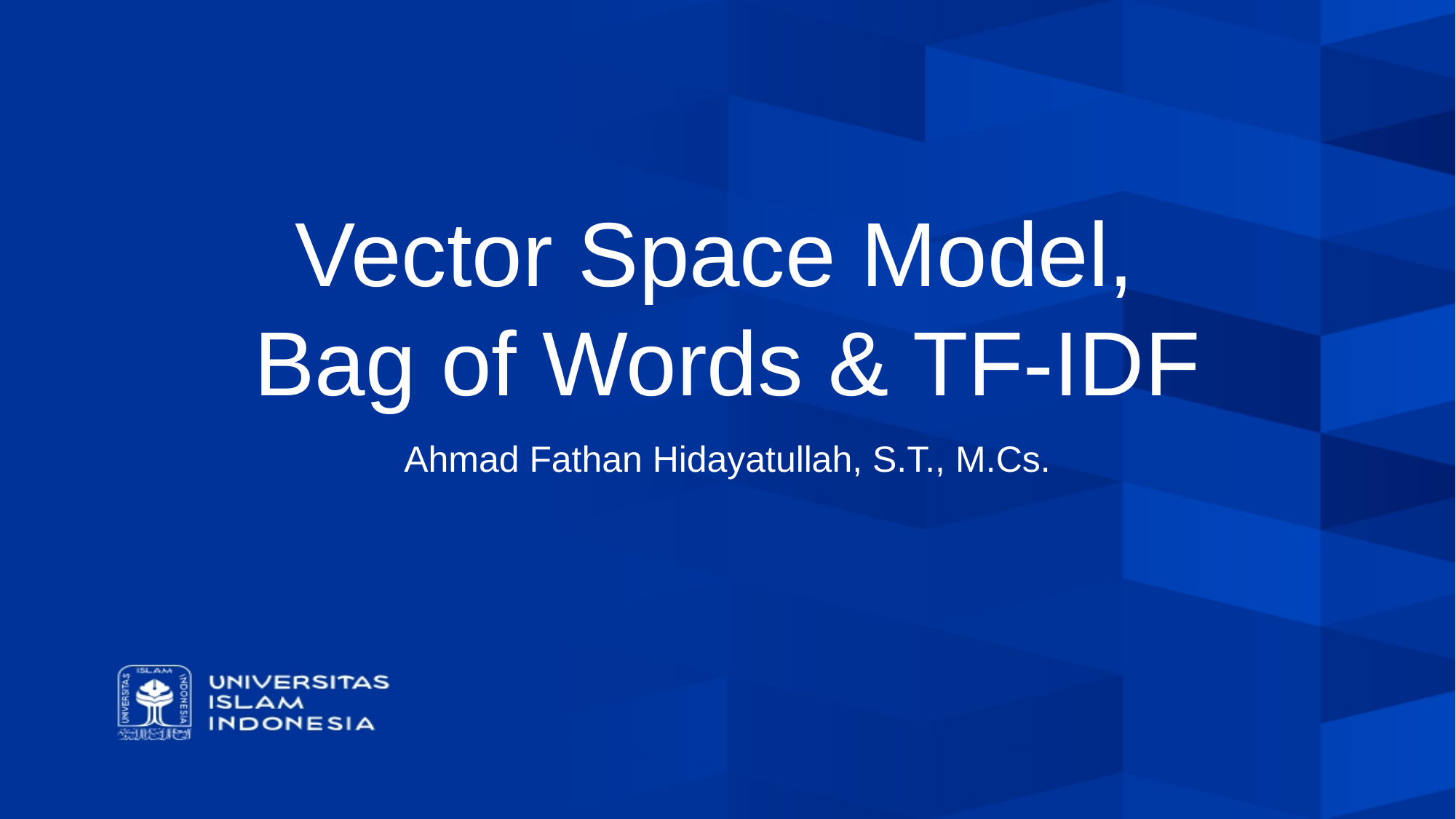

# Vector Space Model, Bag of Words & TF-IDF
Ahmad Fathan Hidayatullah, S.T., M.Cs.